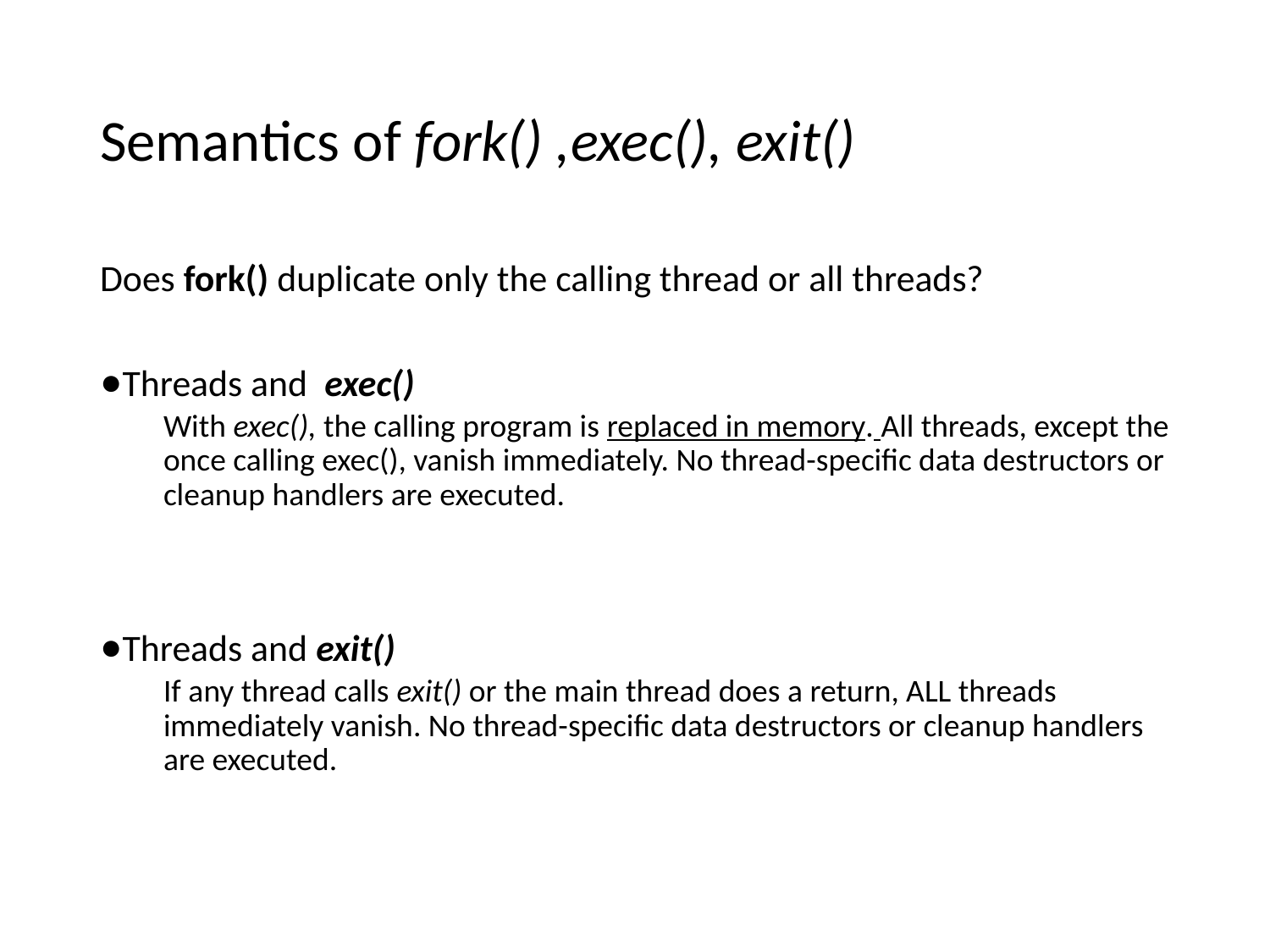

# Semantics of fork() ,exec(), exit()
Does fork() duplicate only the calling thread or all threads?

Threads and  exec()
With exec(), the calling program is replaced in memory. All threads, except the once calling exec(), vanish immediately. No thread-specific data destructors or cleanup handlers are executed.

Threads and exit()
If any thread calls exit() or the main thread does a return, ALL threads immediately vanish. No thread-specific data destructors or cleanup handlers are executed.